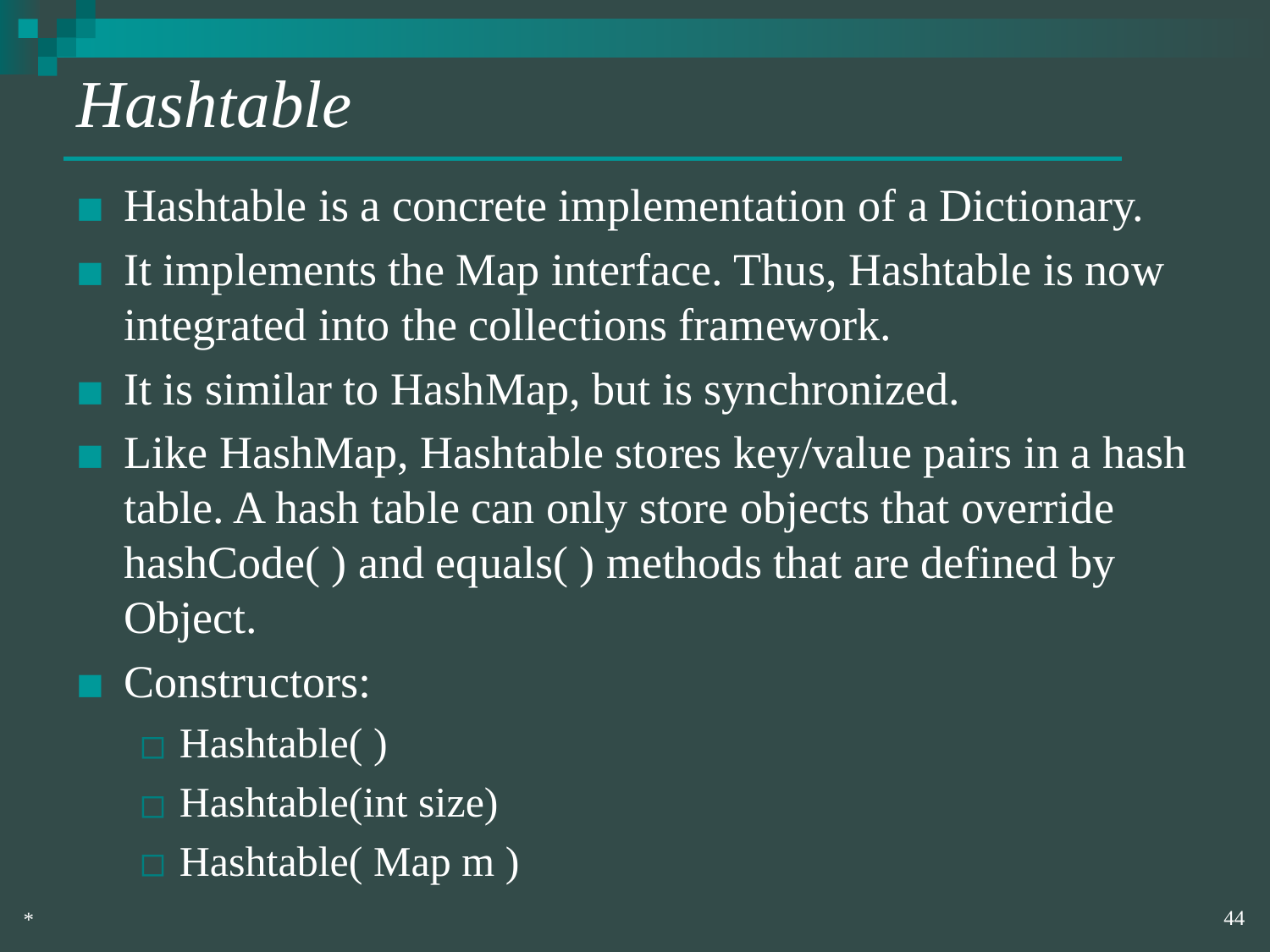

# Hashtable
Hashtable is a concrete implementation of a Dictionary.
It implements the Map interface. Thus, Hashtable is now integrated into the collections framework.
It is similar to HashMap, but is synchronized.
Like HashMap, Hashtable stores key/value pairs in a hash table. A hash table can only store objects that override hashCode( ) and equals( ) methods that are defined by Object.
Constructors:
Hashtable( )
Hashtable(int size)
Hashtable( Map m )
44